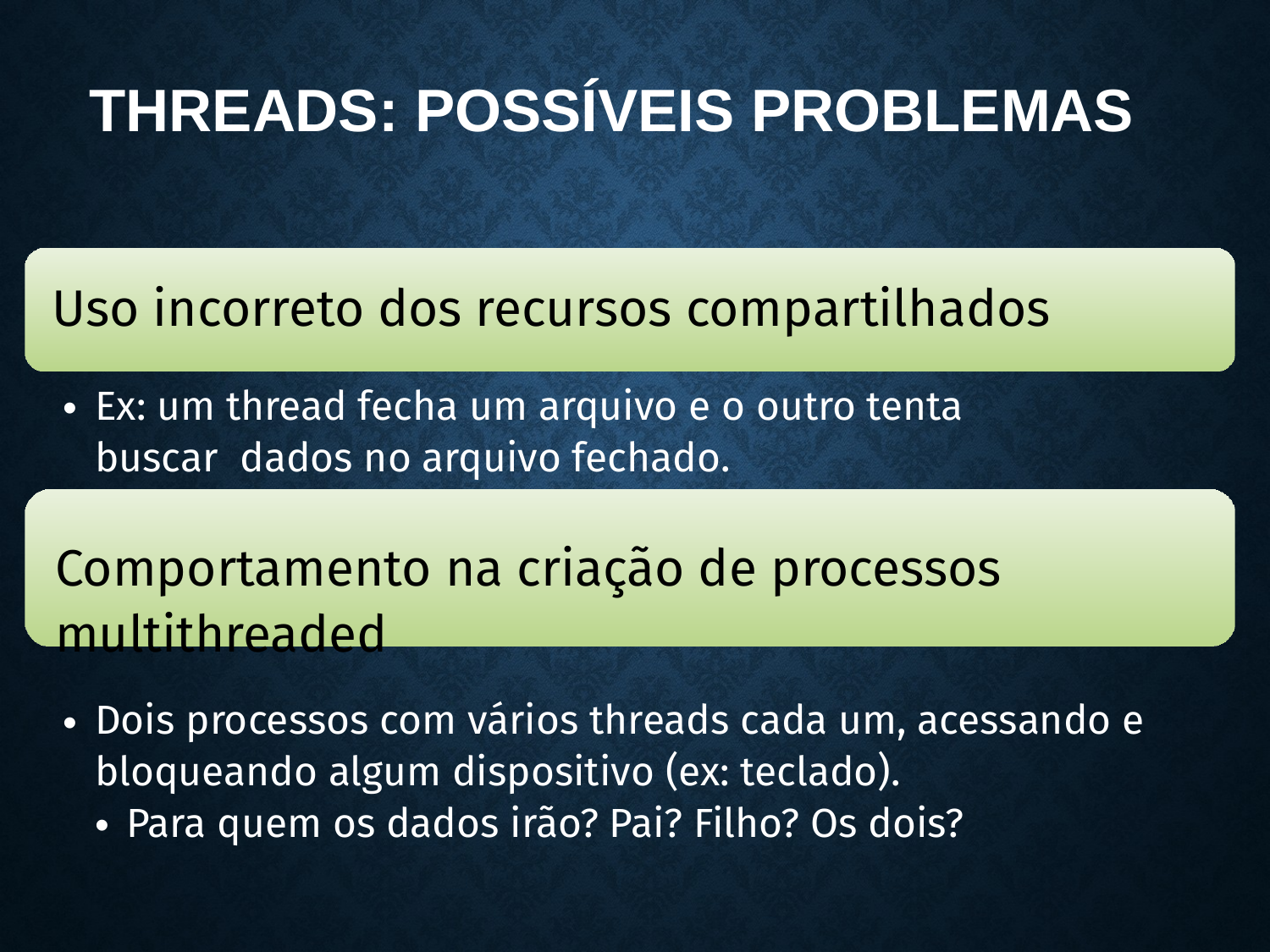

# THREADS: POSSÍVEIS PROBLEMAS

Uso incorreto dos recursos compartilhados
Ex: um thread fecha um arquivo e o outro tenta buscar  dados no arquivo fechado.

Comportamento na criação de processos  multithreaded
Dois processos com vários threads cada um, acessando e  bloqueando algum dispositivo (ex: teclado).
Para quem os dados irão? Pai? Filho? Os dois?